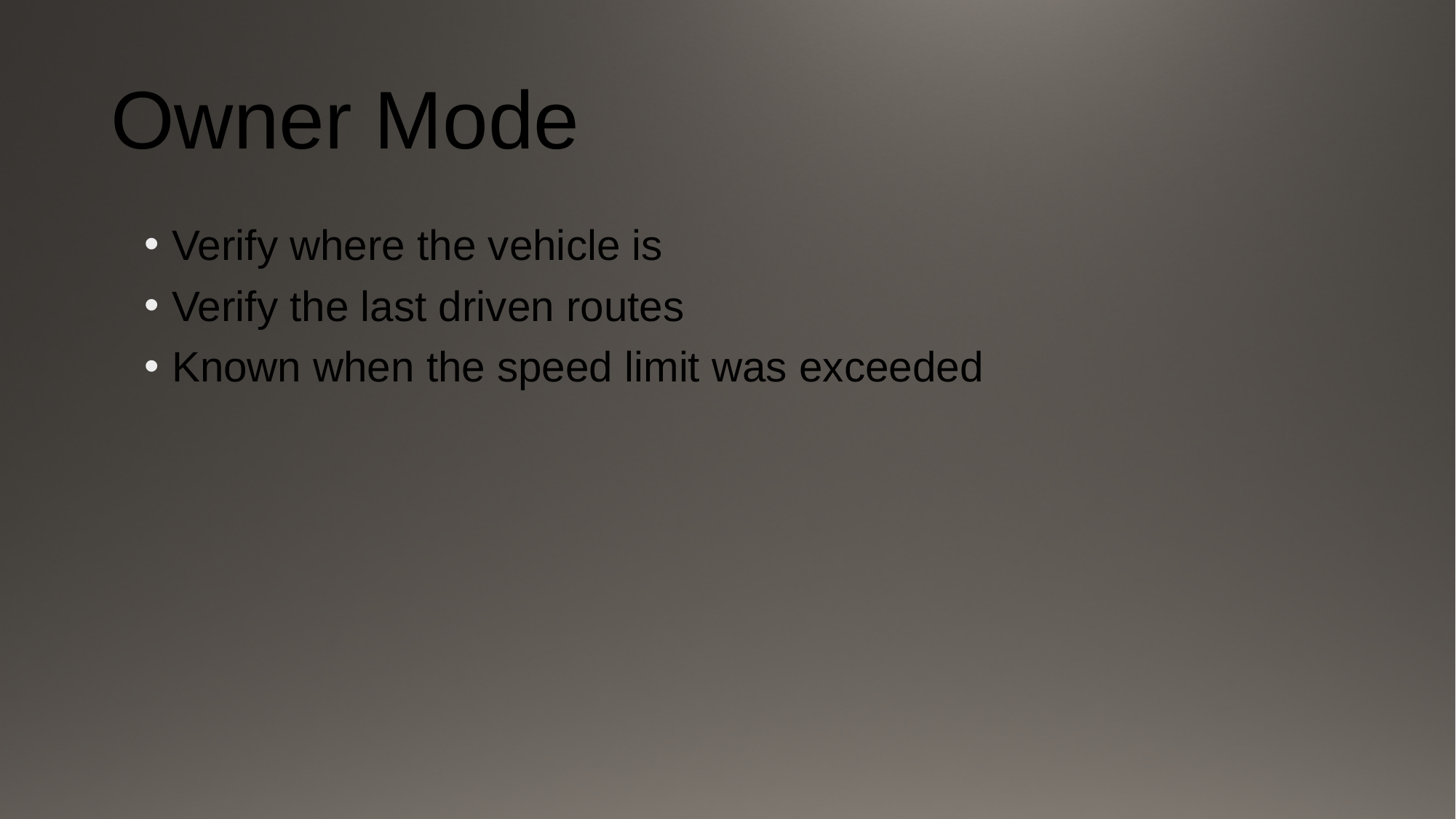

# Owner Mode
Verify where the vehicle is
Verify the last driven routes
Known when the speed limit was exceeded